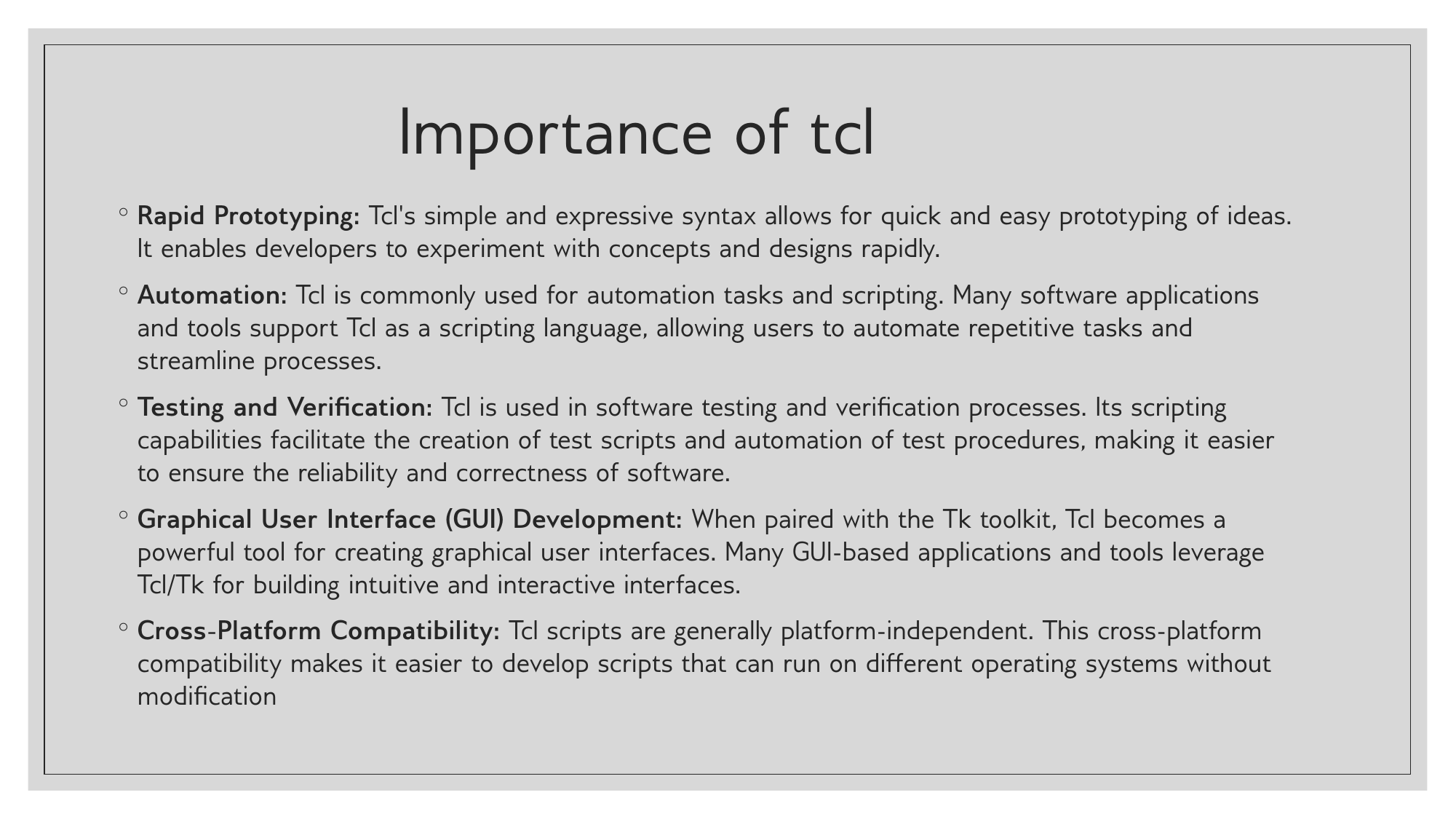

# Importance of tcl
Rapid Prototyping: Tcl's simple and expressive syntax allows for quick and easy prototyping of ideas. It enables developers to experiment with concepts and designs rapidly.
Automation: Tcl is commonly used for automation tasks and scripting. Many software applications and tools support Tcl as a scripting language, allowing users to automate repetitive tasks and streamline processes.
Testing and Verification: Tcl is used in software testing and verification processes. Its scripting capabilities facilitate the creation of test scripts and automation of test procedures, making it easier to ensure the reliability and correctness of software.
Graphical User Interface (GUI) Development: When paired with the Tk toolkit, Tcl becomes a powerful tool for creating graphical user interfaces. Many GUI-based applications and tools leverage Tcl/Tk for building intuitive and interactive interfaces.
Cross-Platform Compatibility: Tcl scripts are generally platform-independent. This cross-platform compatibility makes it easier to develop scripts that can run on different operating systems without modification